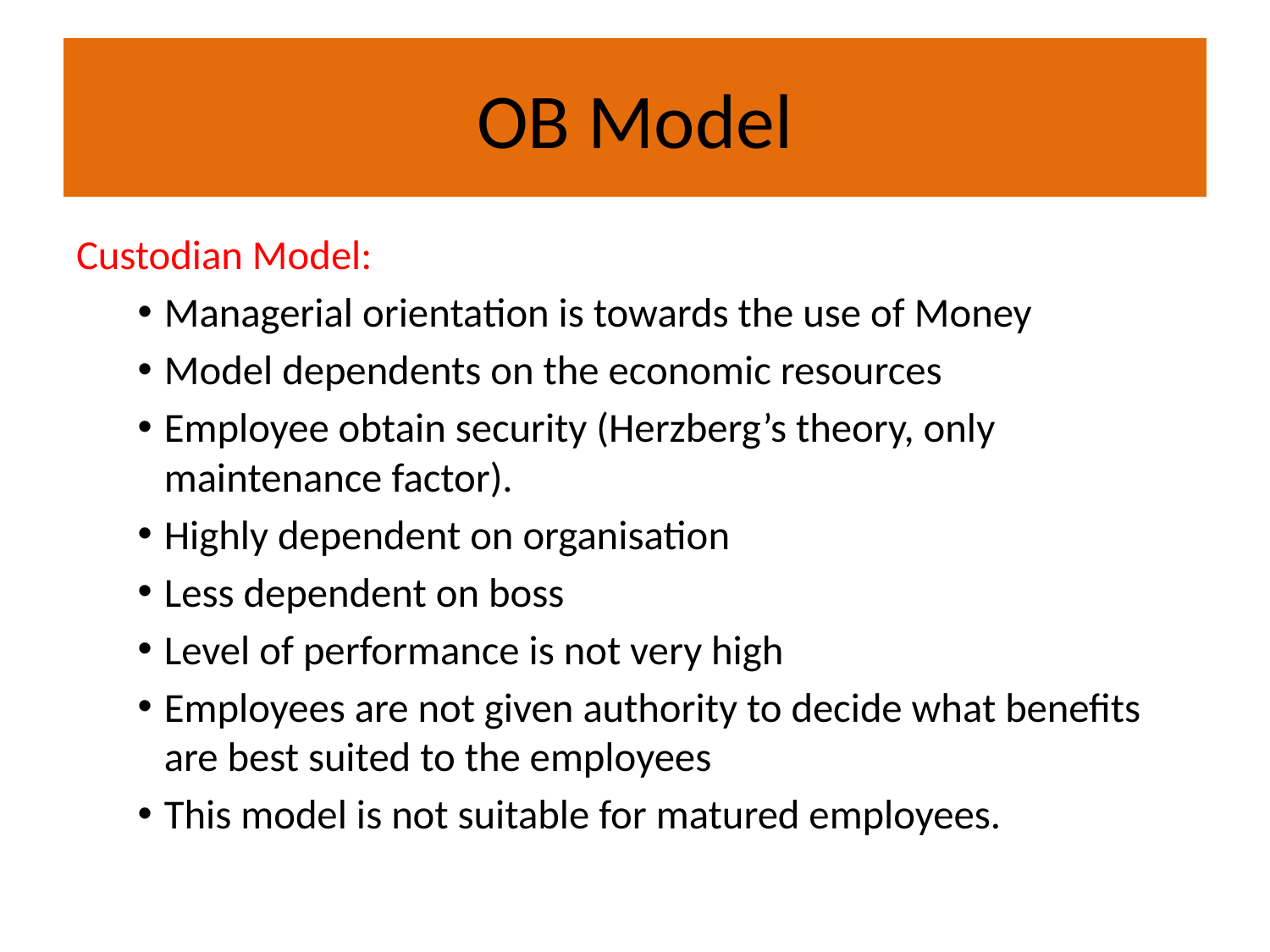

# OB Model
Custodian Model:
Managerial orientation is towards the use of Money
Model dependents on the economic resources
Employee obtain security (Herzberg’s theory, only maintenance factor).
Highly dependent on organisation
Less dependent on boss
Level of performance is not very high
Employees are not given authority to decide what benefits are best suited to the employees
This model is not suitable for matured employees.